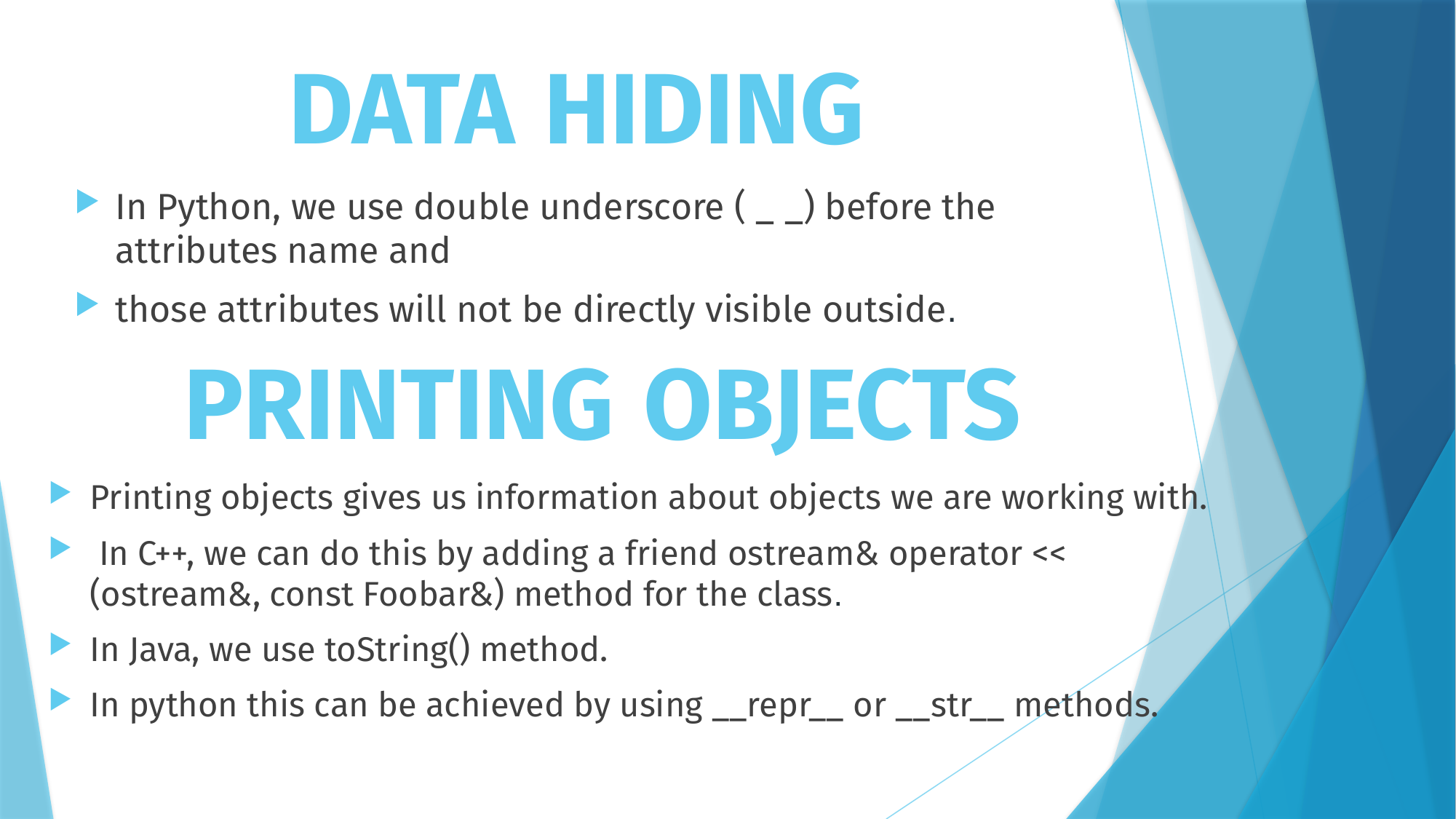

# DATA HIDING
In Python, we use double underscore ( _ _) before the attributes name and
those attributes will not be directly visible outside.
PRINTING OBJECTS
Printing objects gives us information about objects we are working with.
 In C++, we can do this by adding a friend ostream& operator << (ostream&, const Foobar&) method for the class.
In Java, we use toString() method.
In python this can be achieved by using __repr__ or __str__ methods.